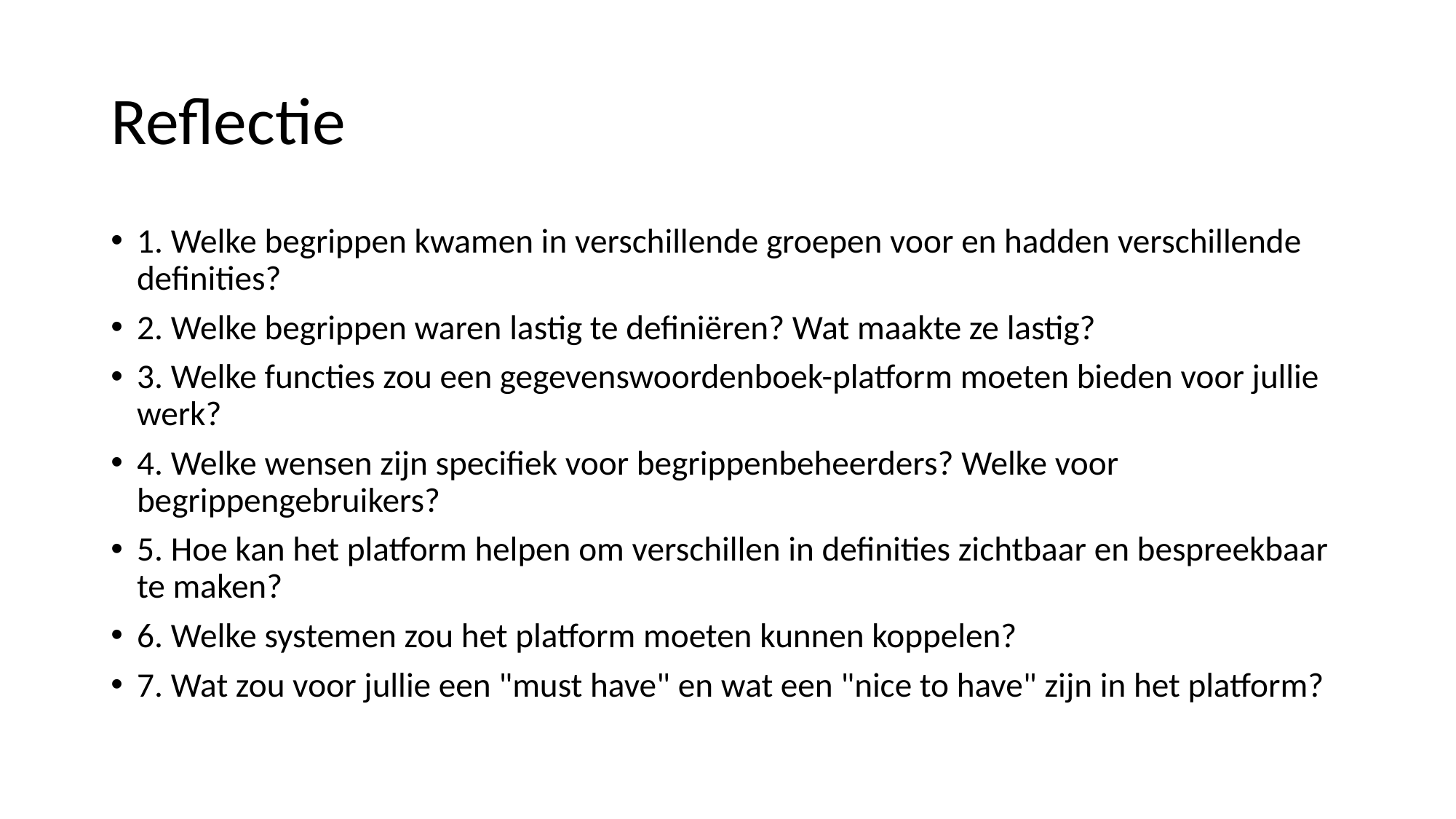

# Reflectie
1. Welke begrippen kwamen in verschillende groepen voor en hadden verschillende definities?
2. Welke begrippen waren lastig te definiëren? Wat maakte ze lastig?
3. Welke functies zou een gegevenswoordenboek-platform moeten bieden voor jullie werk?
4. Welke wensen zijn specifiek voor begrippenbeheerders? Welke voor begrippengebruikers?
5. Hoe kan het platform helpen om verschillen in definities zichtbaar en bespreekbaar te maken?
6. Welke systemen zou het platform moeten kunnen koppelen?
7. Wat zou voor jullie een "must have" en wat een "nice to have" zijn in het platform?